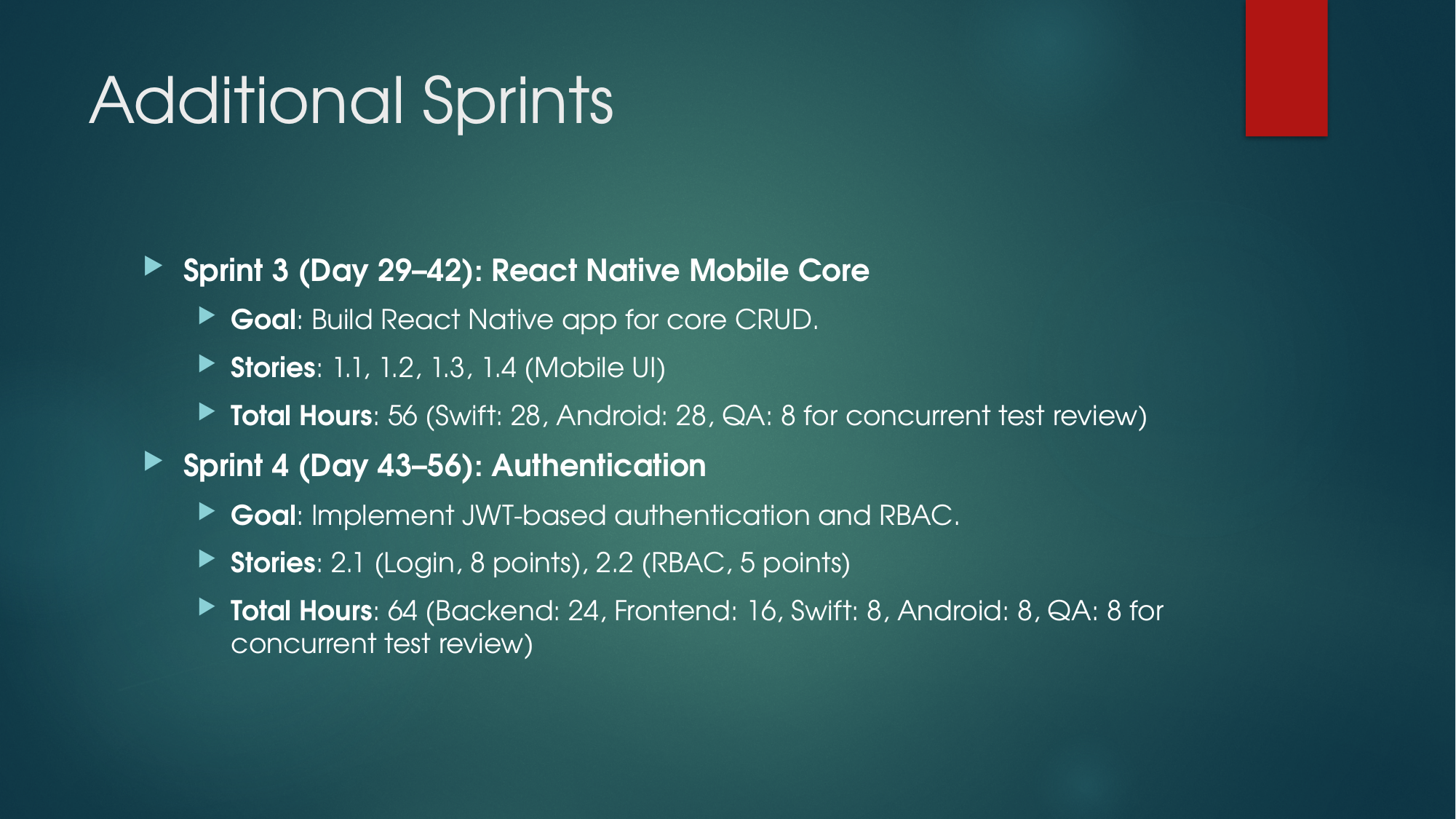

# Additional Sprints
Sprint 3 (Day 29–42): React Native Mobile Core
Goal: Build React Native app for core CRUD.
Stories: 1.1, 1.2, 1.3, 1.4 (Mobile UI)
Total Hours: 56 (Swift: 28, Android: 28, QA: 8 for concurrent test review)
Sprint 4 (Day 43–56): Authentication
Goal: Implement JWT-based authentication and RBAC.
Stories: 2.1 (Login, 8 points), 2.2 (RBAC, 5 points)
Total Hours: 64 (Backend: 24, Frontend: 16, Swift: 8, Android: 8, QA: 8 for concurrent test review)